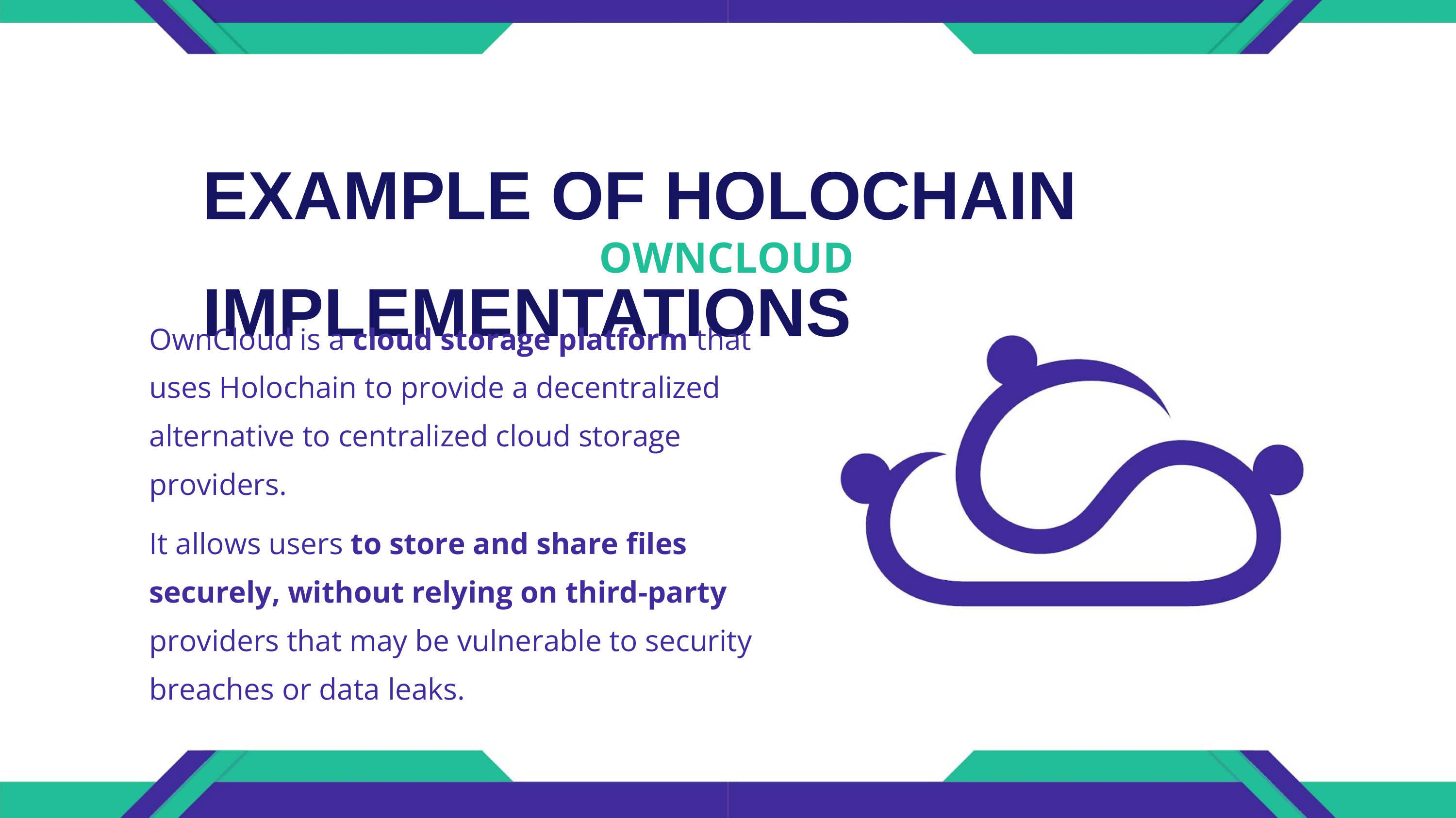

EXAMPLE OF HOLOCHAIN IMPLEMENTATIONS
OWNCLOUD
OwnCloud is a cloud storage platform that
uses Holochain to provide a decentralized
alternative to centralized cloud storage
providers.
It allows users to store and share files
securely, without relying on third-party
providers that may be vulnerable to security
breaches or data leaks.